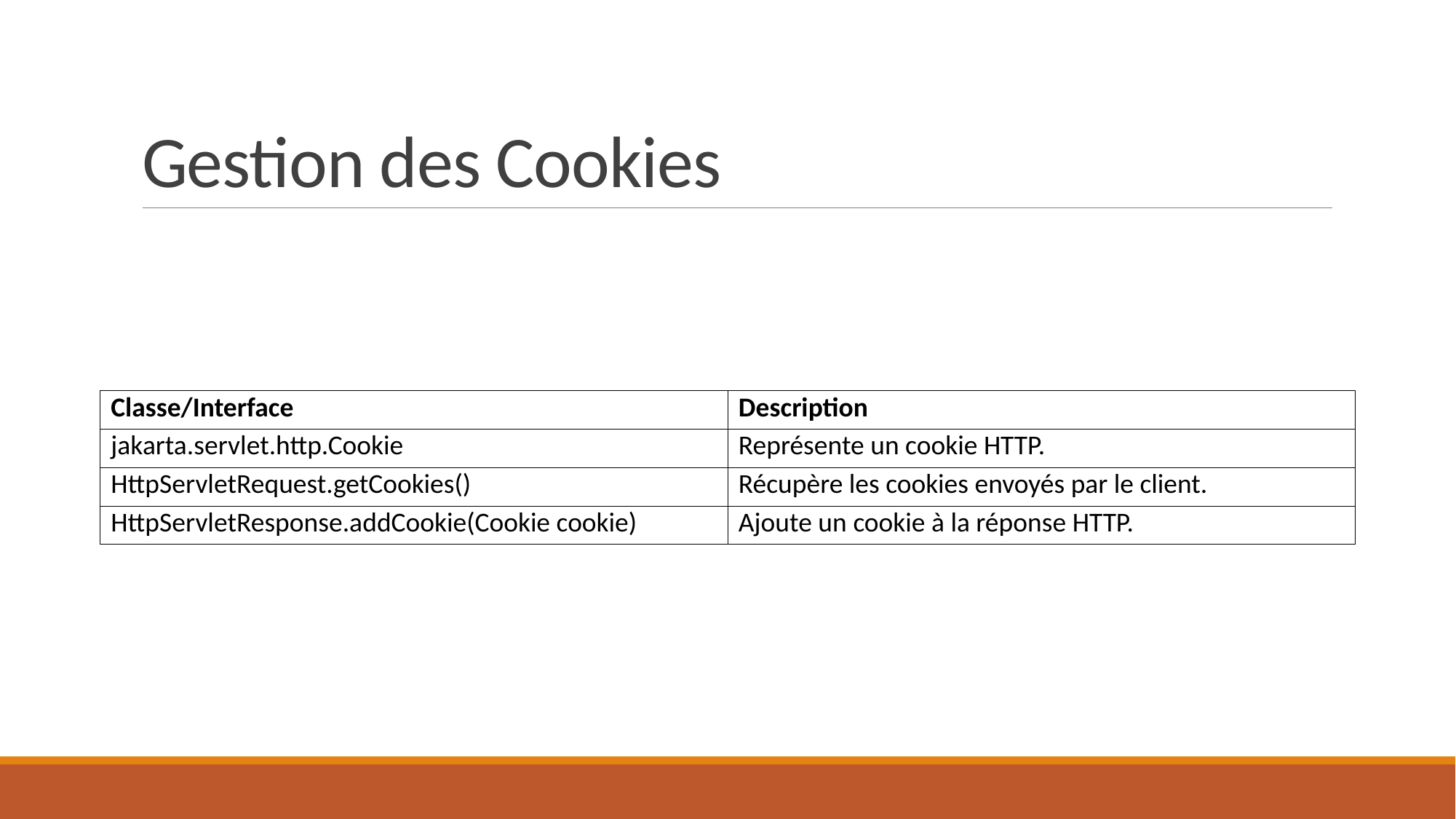

# Gestion des Cookies

| Classe/Interface | Description |
| --- | --- |
| jakarta.servlet.http.Cookie | Représente un cookie HTTP. |
| HttpServletRequest.getCookies() | Récupère les cookies envoyés par le client. |
| HttpServletResponse.addCookie(Cookie cookie) | Ajoute un cookie à la réponse HTTP. |